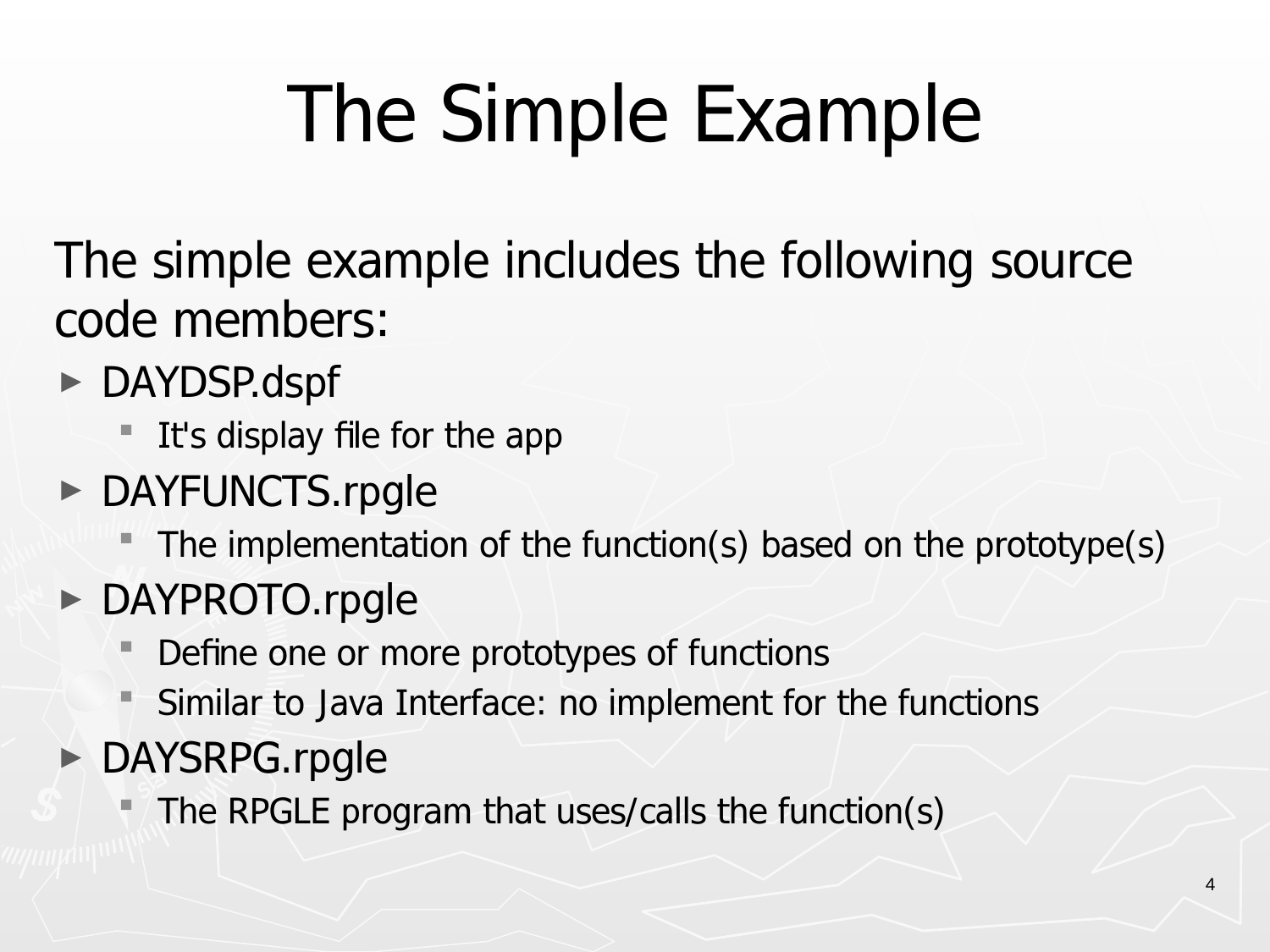

# The Simple Example
The simple example includes the following source code members:
DAYDSP.dspf
It's display file for the app
DAYFUNCTS.rpgle
The implementation of the function(s) based on the prototype(s)
DAYPROTO.rpgle
Define one or more prototypes of functions
Similar to Java Interface: no implement for the functions
DAYSRPG.rpgle
The RPGLE program that uses/calls the function(s)
4